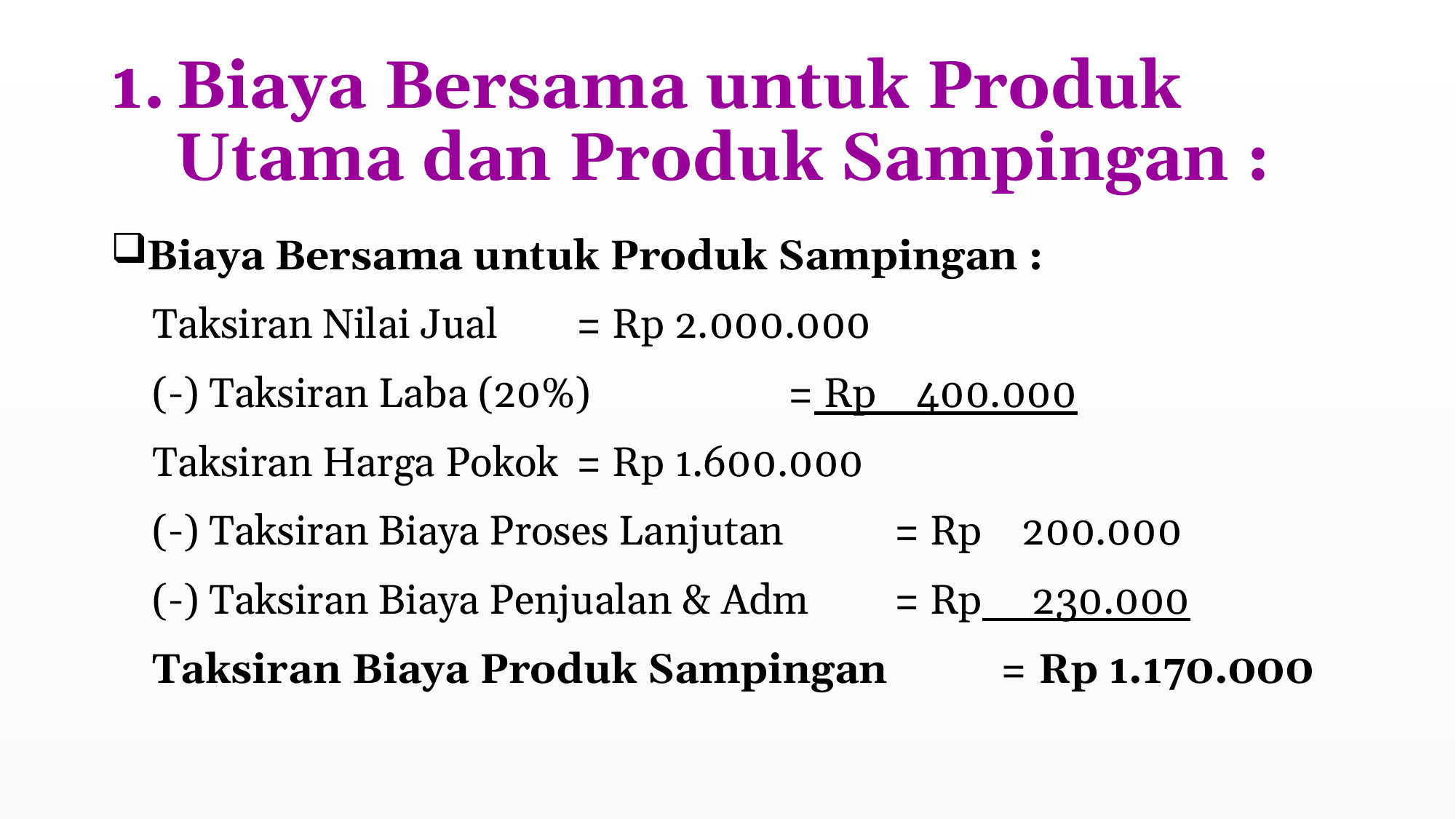

# Biaya Bersama untuk Produk Utama dan Produk Sampingan :
Biaya Bersama untuk Produk Sampingan :
Taksiran Nilai Jual 					= Rp 2.000.000
(-) Taksiran Laba (20%) 				= Rp    400.000
Taksiran Harga Pokok 				= Rp 1.600.000
(-) Taksiran Biaya Proses Lanjutan 		= Rp    200.000
(-) Taksiran Biaya Penjualan & Adm 		= Rp     230.000
Taksiran Biaya Produk Sampingan 	= Rp 1.170.000